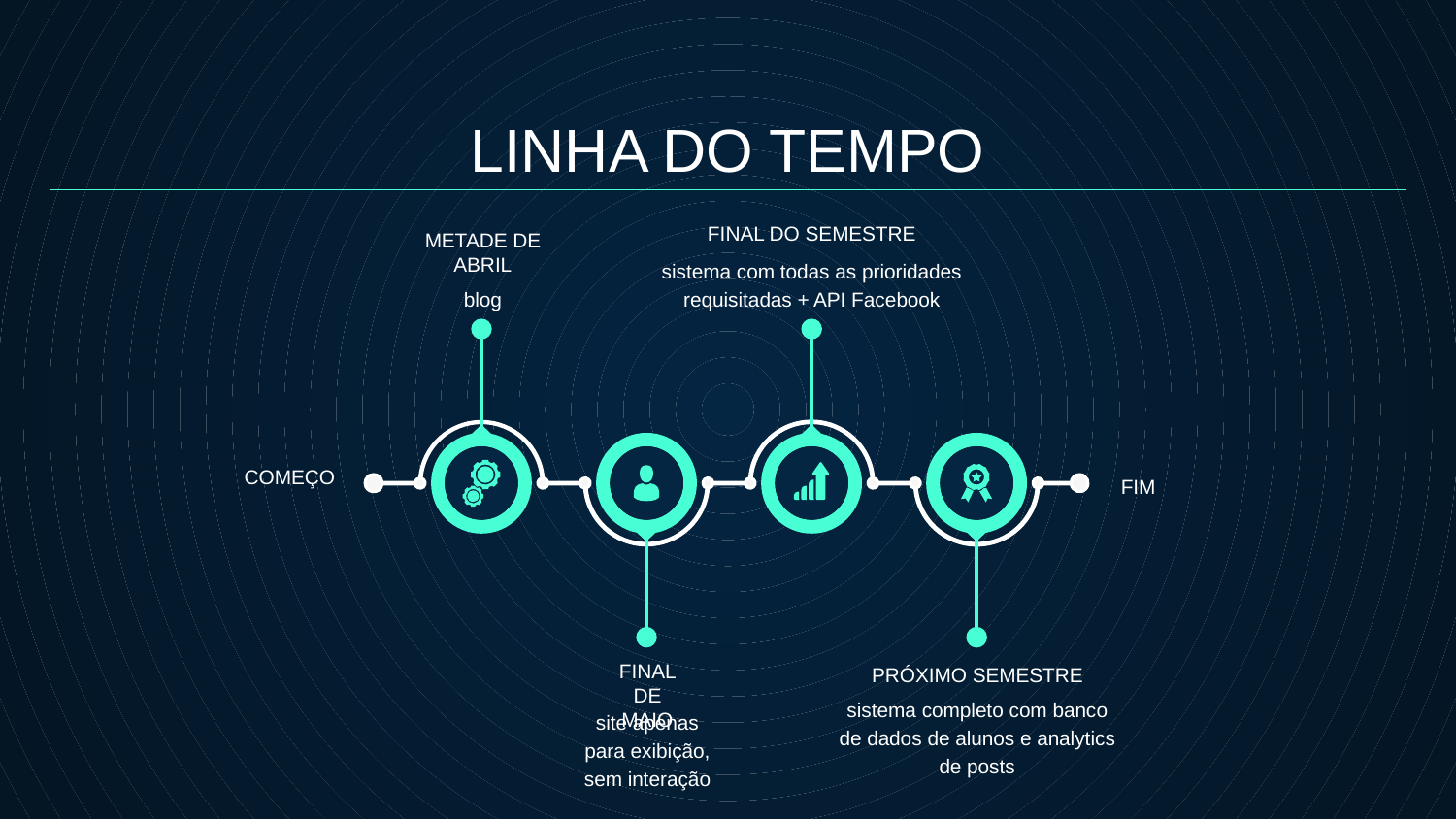

# LINHA DO TEMPO
FINAL DO SEMESTRE

METADE DE ABRIL
sistema com todas as prioridades requisitadas + API Facebook
blog

COMEÇO

FIM

FINAL DE MAIO
PRÓXIMO SEMESTRE
sistema completo com banco de dados de alunos e analytics de posts
site apenas para exibição, sem interação